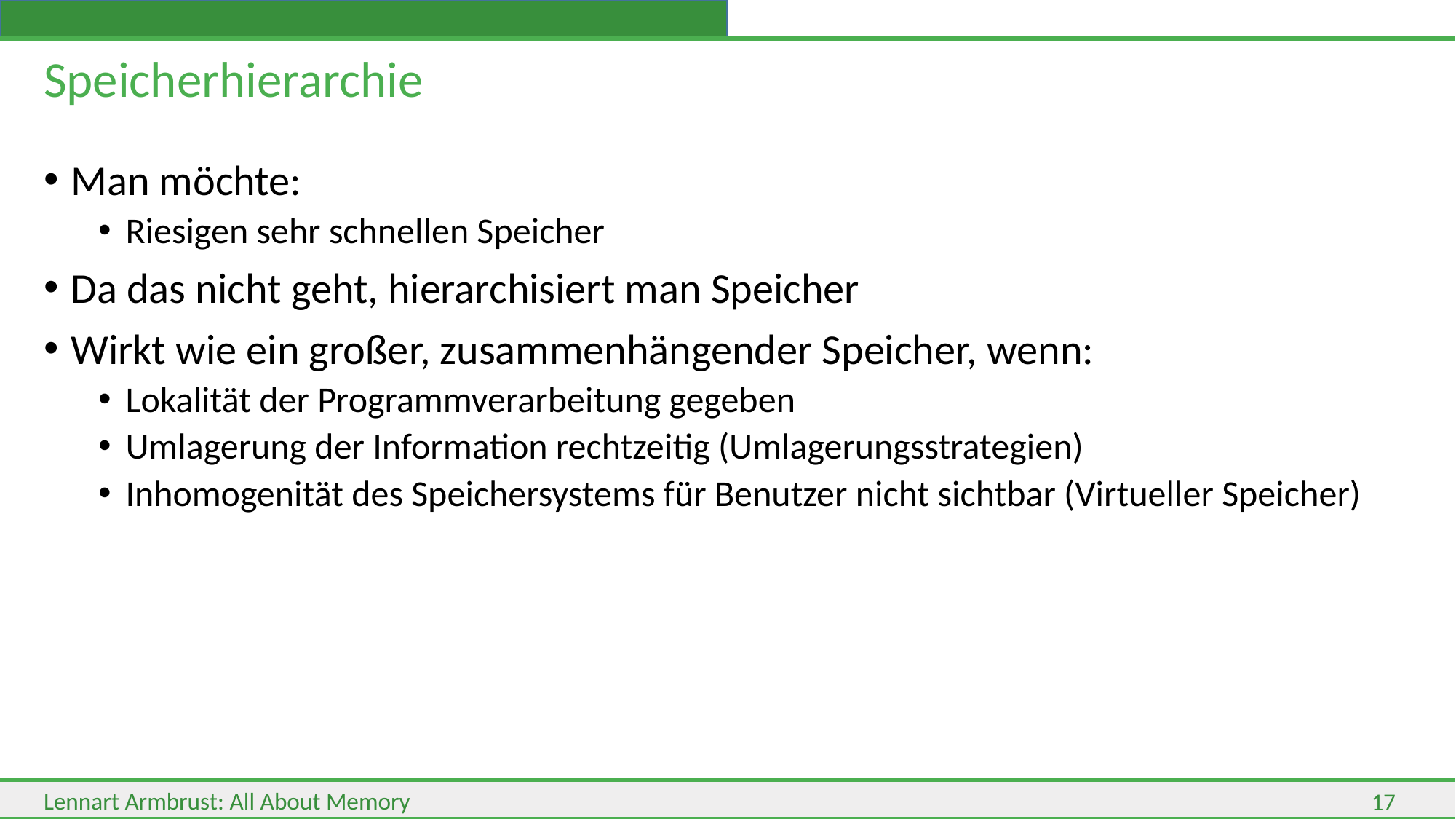

# Speicherhierarchie
Man möchte:
Riesigen sehr schnellen Speicher
Da das nicht geht, hierarchisiert man Speicher
Wirkt wie ein großer, zusammenhängender Speicher, wenn:
Lokalität der Programmverarbeitung gegeben
Umlagerung der Information rechtzeitig (Umlagerungsstrategien)
Inhomogenität des Speichersystems für Benutzer nicht sichtbar (Virtueller Speicher)
17
Lennart Armbrust: All About Memory